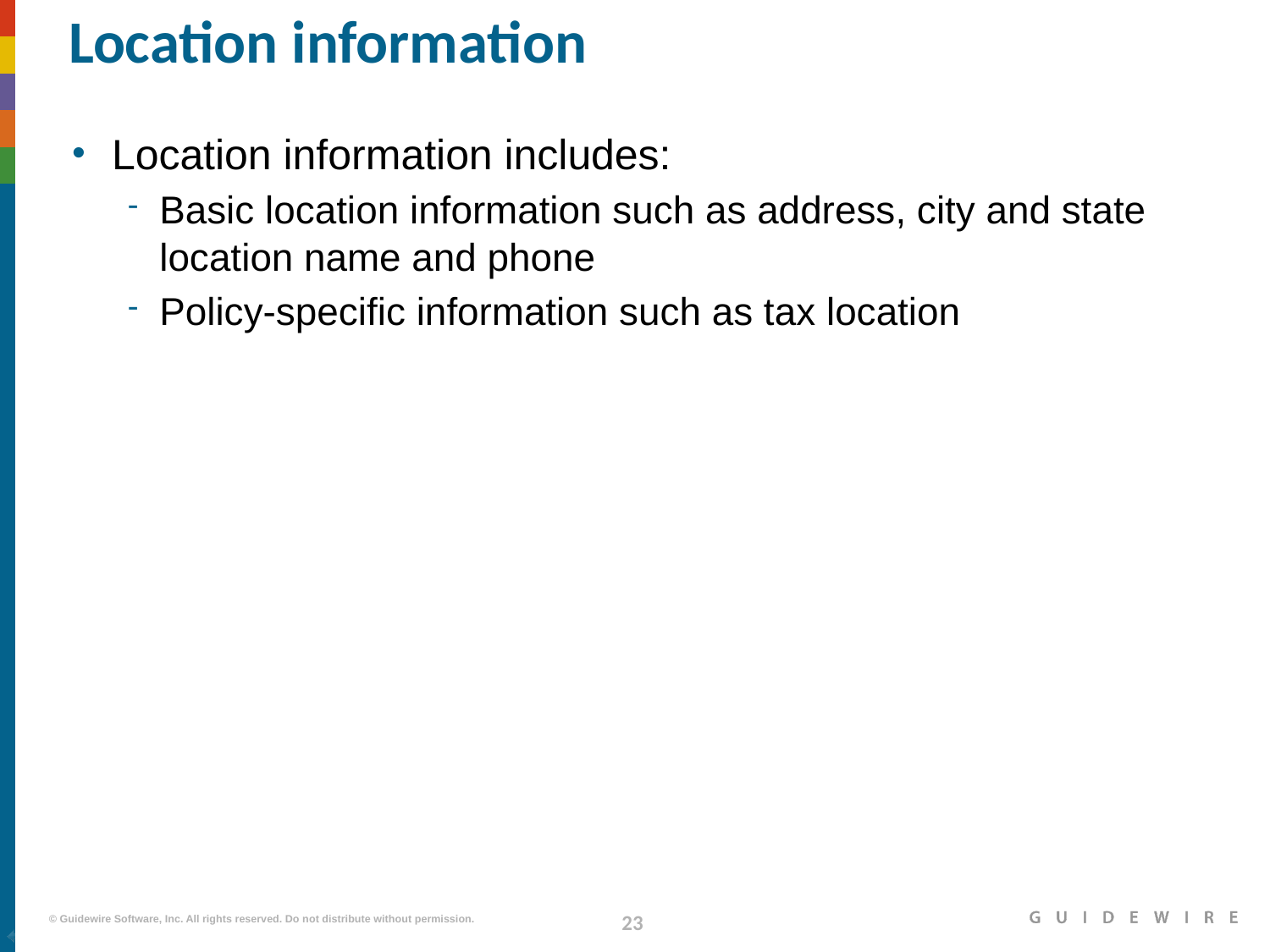

# Location information
Location information includes:
Basic location information such as address, city and state location name and phone
Policy-specific information such as tax location